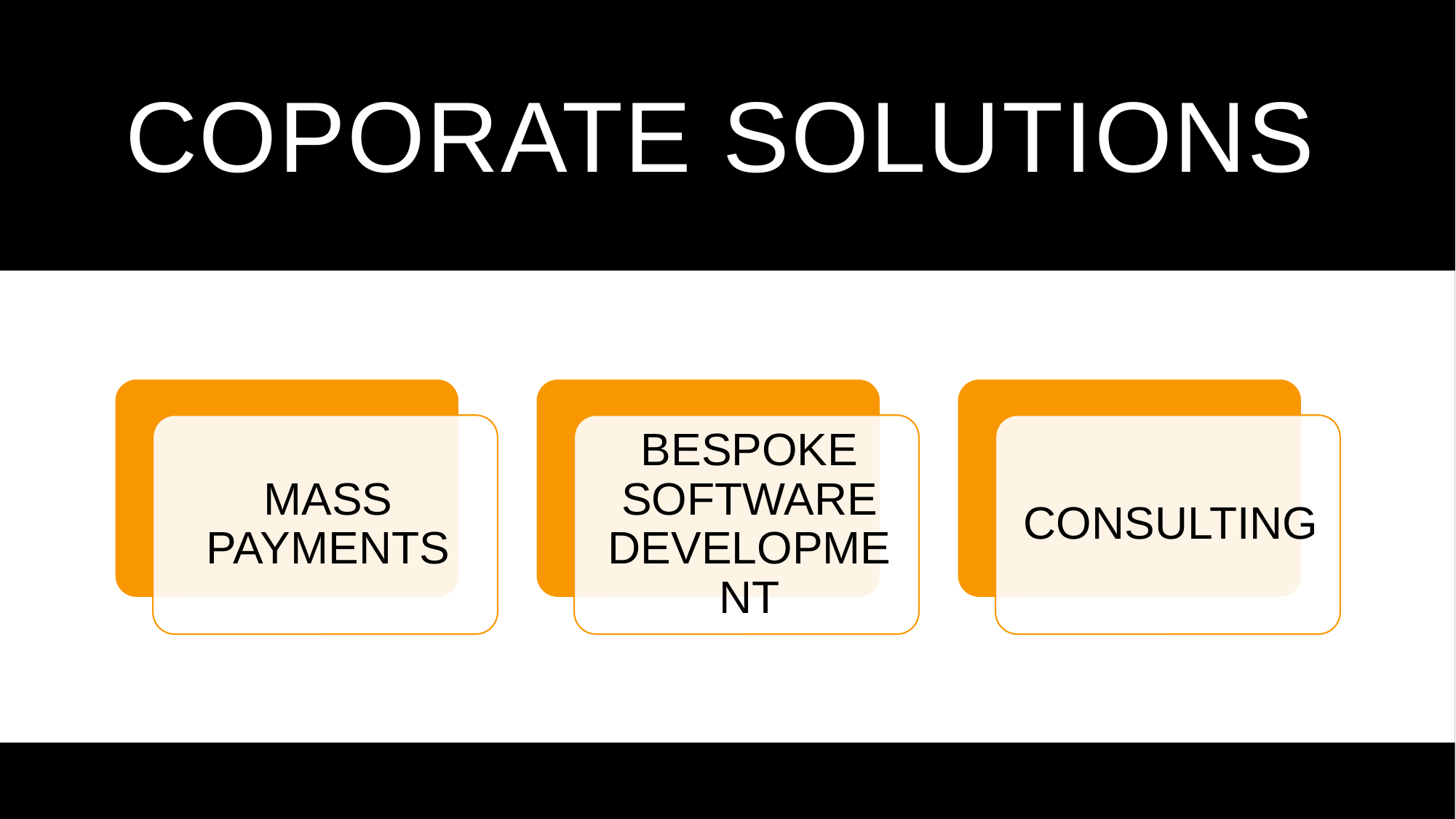

# COPORATE SOLUTIONS

MASS PAYMENTS
BESPOKE SOFTWARE DEVELOPMENT
CONSULTING